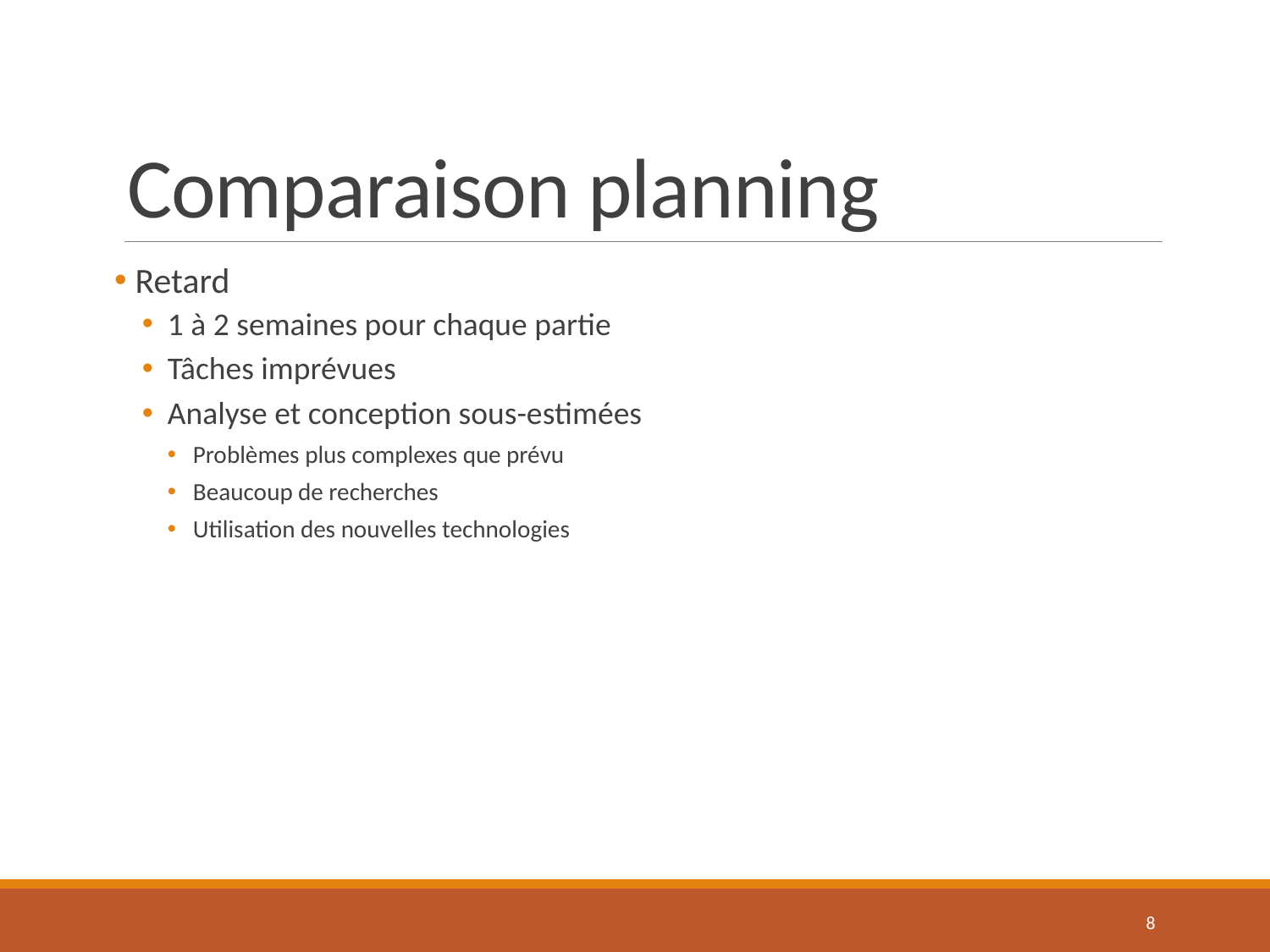

# Comparaison planning
 Retard
1 à 2 semaines pour chaque partie
Tâches imprévues
Analyse et conception sous-estimées
Problèmes plus complexes que prévu
Beaucoup de recherches
Utilisation des nouvelles technologies

8